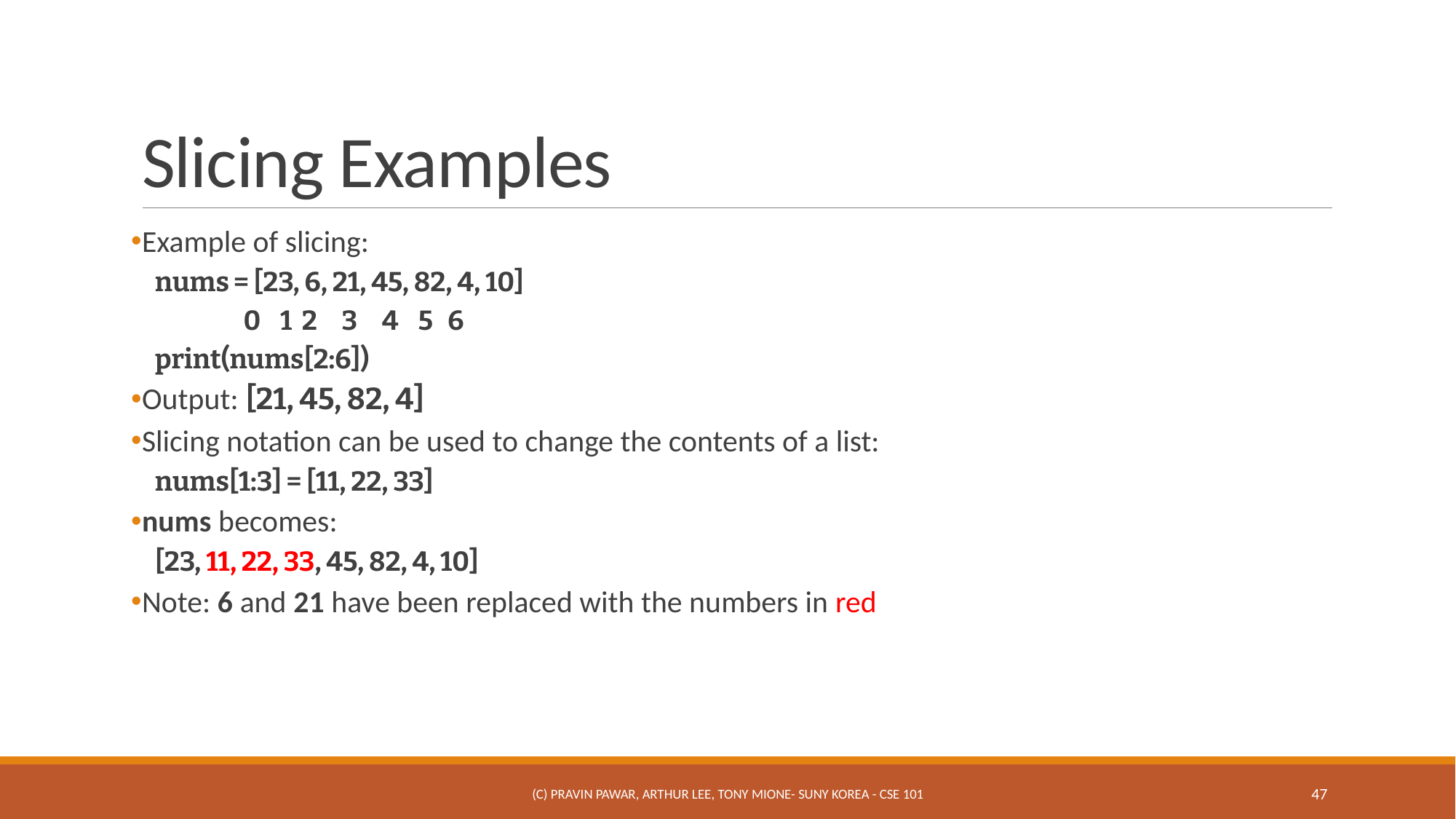

# Slicing Examples
Example of slicing:
nums = [23, 6, 21, 45, 82, 4, 10]
                  0    1  2     3     4    5   6
print(nums[2:6])
Output: [21, 45, 82, 4]
Slicing notation can be used to change the contents of a list:
nums[1:3] = [11, 22, 33]
nums becomes:
[23, 11, 22, 33, 45, 82, 4, 10]
Note: 6 and 21 have been replaced with the numbers in red

(c) Pravin Pawar, Arthur Lee, Tony Mione- SUNY Korea - CSE 101
47